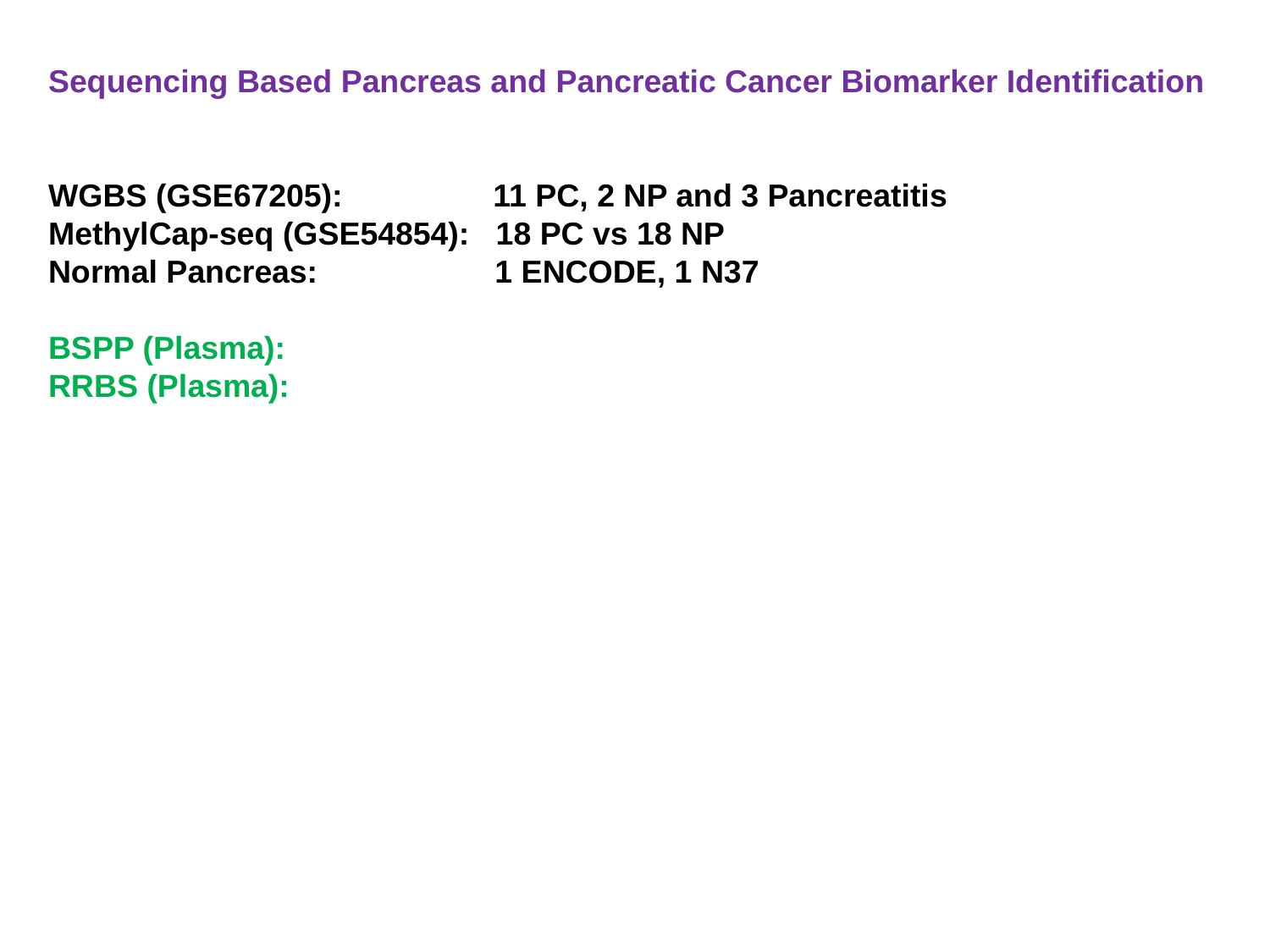

Sequencing Based Pancreas and Pancreatic Cancer Biomarker Identification

WGBS (GSE67205):                 11 PC, 2 NP and 3 Pancreatitis
MethylCap-seq (GSE54854):   18 PC vs 18 NP
Normal Pancreas:                    1 ENCODE, 1 N37

BSPP (Plasma):
RRBS (Plasma):